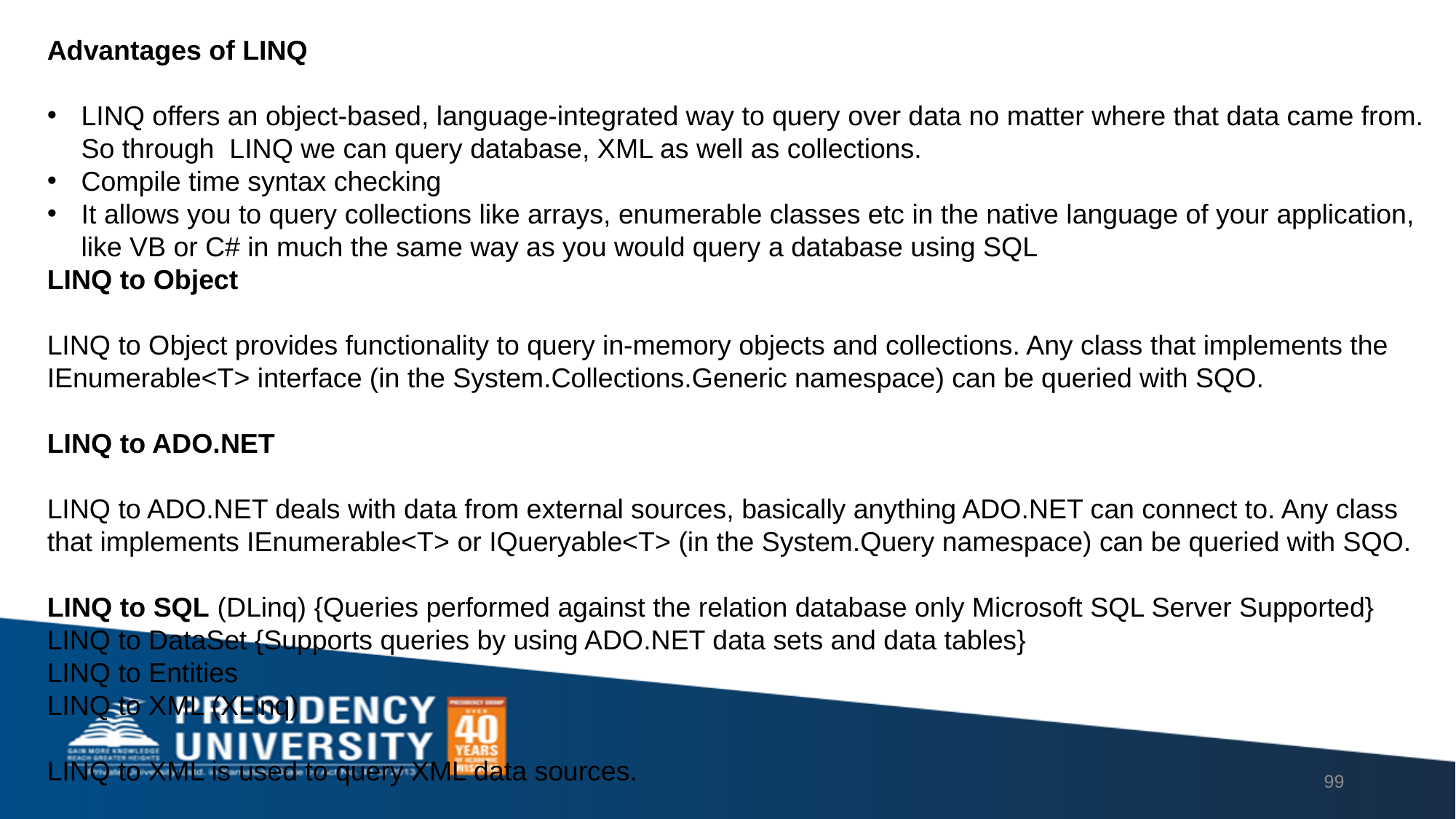

Advantages of LINQ

LINQ offers an object-based, language-integrated way to query over data no matter where that data came from. So through  LINQ we can query database, XML as well as collections.
Compile time syntax checking
It allows you to query collections like arrays, enumerable classes etc in the native language of your application, like VB or C# in much the same way as you would query a database using SQL
LINQ to Object

LINQ to Object provides functionality to query in-memory objects and collections. Any class that implements the IEnumerable<T> interface (in the System.Collections.Generic namespace) can be queried with SQO.

LINQ to ADO.NET

LINQ to ADO.NET deals with data from external sources, basically anything ADO.NET can connect to. Any class that implements IEnumerable<T> or IQueryable<T> (in the System.Query namespace) can be queried with SQO.

LINQ to SQL (DLinq) {Queries performed against the relation database only Microsoft SQL Server Supported}
LINQ to DataSet {Supports queries by using ADO.NET data sets and data tables}
LINQ to Entities
LINQ to XML (XLinq)

LINQ to XML is used to query XML data sources.
99